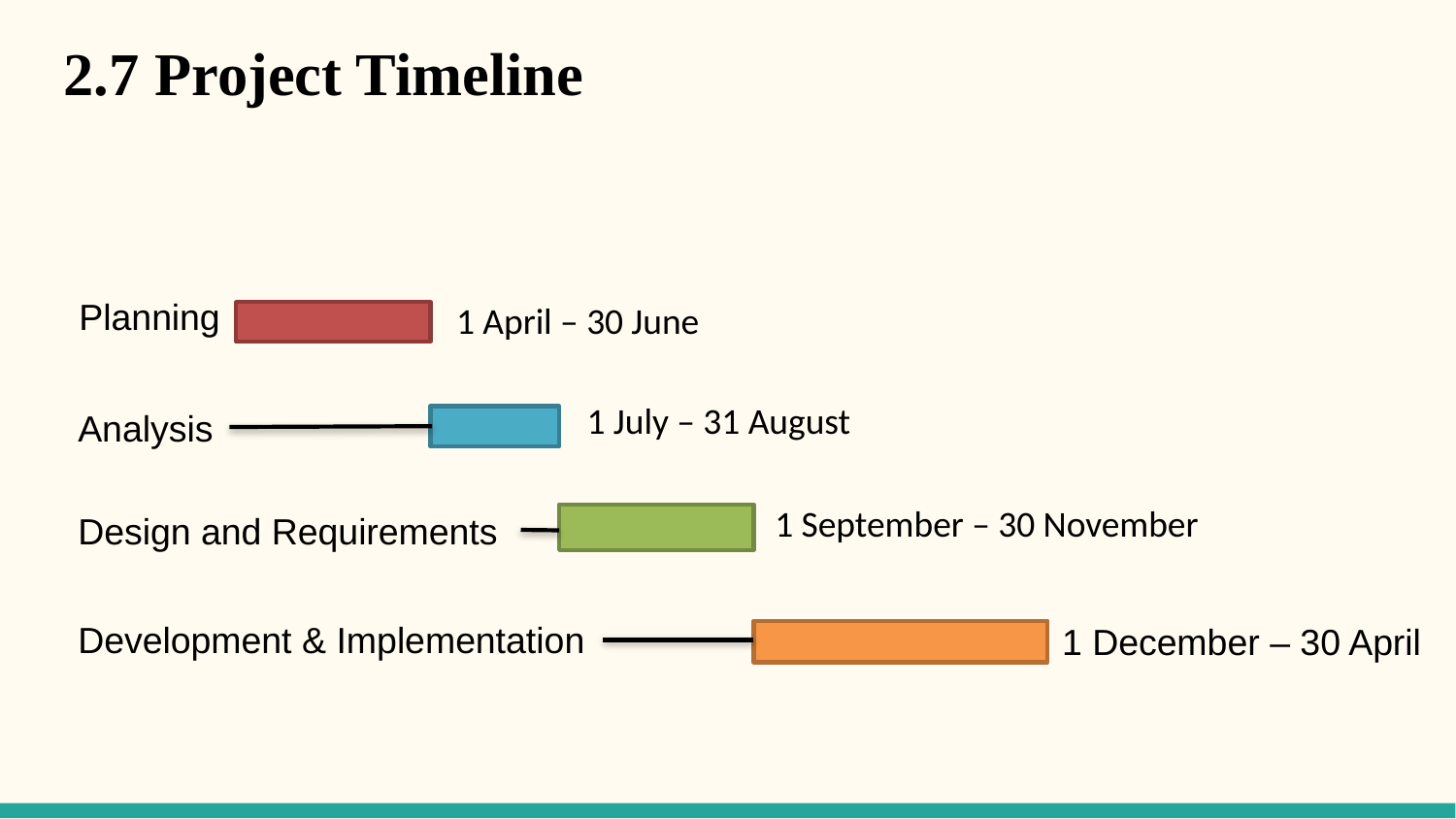

# 2.7 Project Timeline
Planning
1 April – 30 June

Analysis
1 July – 31 August

1 September – 30 November
Design and Requirements

Development & Implementation
1 December – 30 April